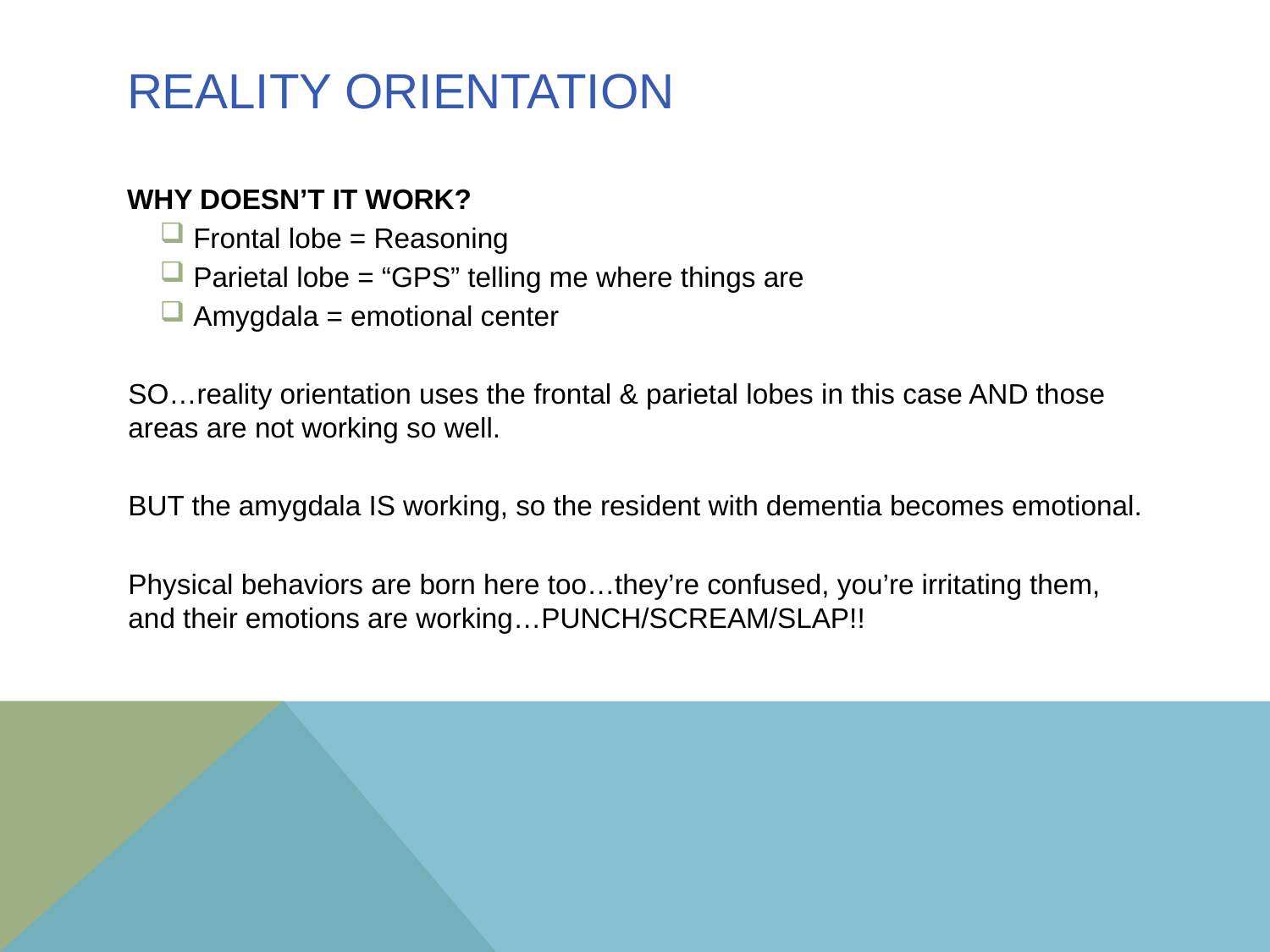

# REALITY ORIENTATION

WHY DOESN’T IT WORK?
 Frontal lobe = Reasoning
 Parietal lobe = “GPS” telling me where things are
 Amygdala = emotional center

SO…reality orientation uses the frontal & parietal lobes in this case AND those areas are not working so well.

BUT the amygdala IS working, so the resident with dementia becomes emotional.

Physical behaviors are born here too…they’re confused, you’re irritating them, and their emotions are working…PUNCH/SCREAM/SLAP!!